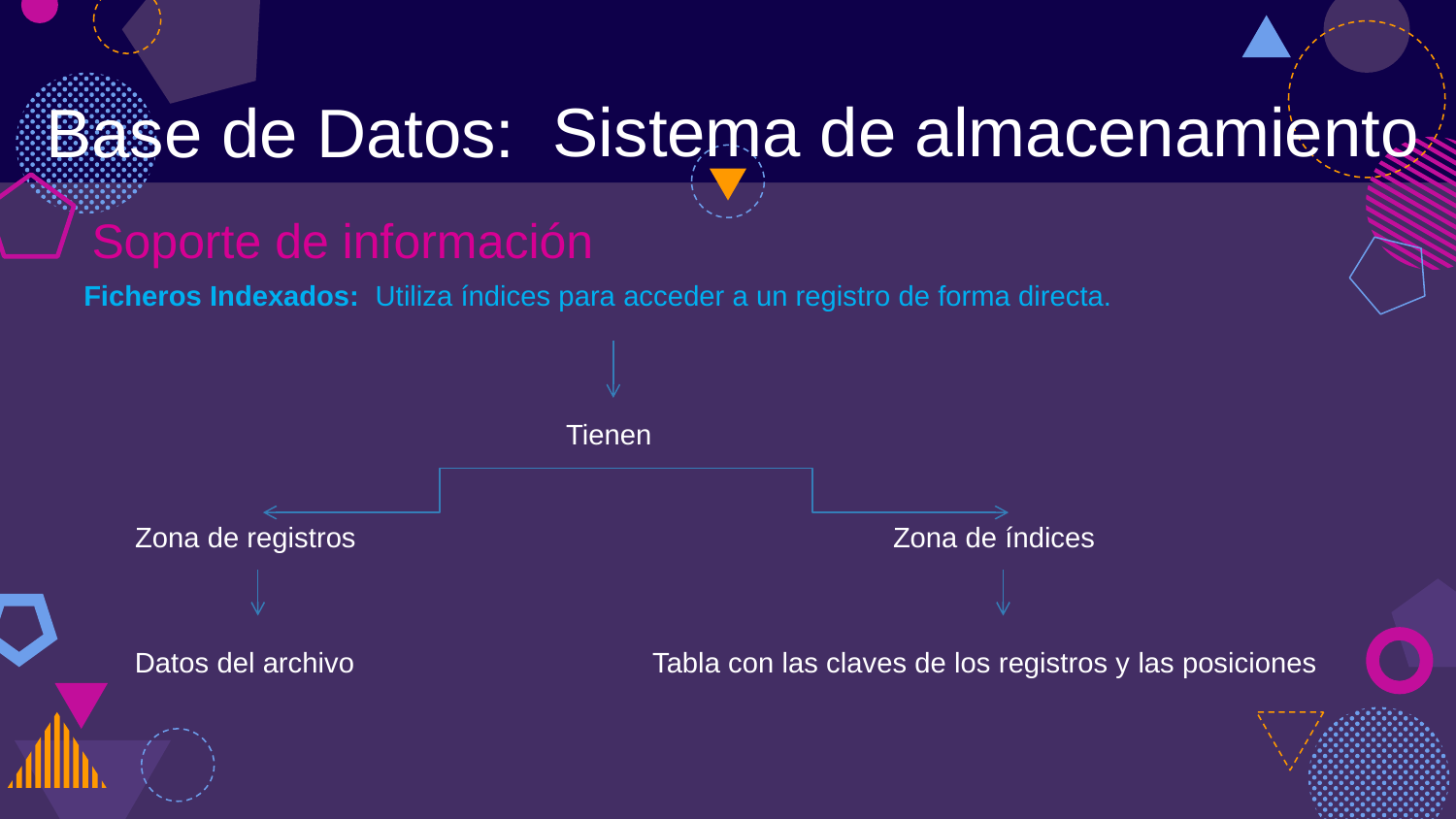

Sistema de almacenamiento
Base de Datos:
Soporte de información
Ficheros Indexados:  Utiliza índices para acceder a un registro de forma directa.
Tienen
Zona de registros
Zona de índices
Datos del archivo
Tabla con las claves de los registros y las posiciones